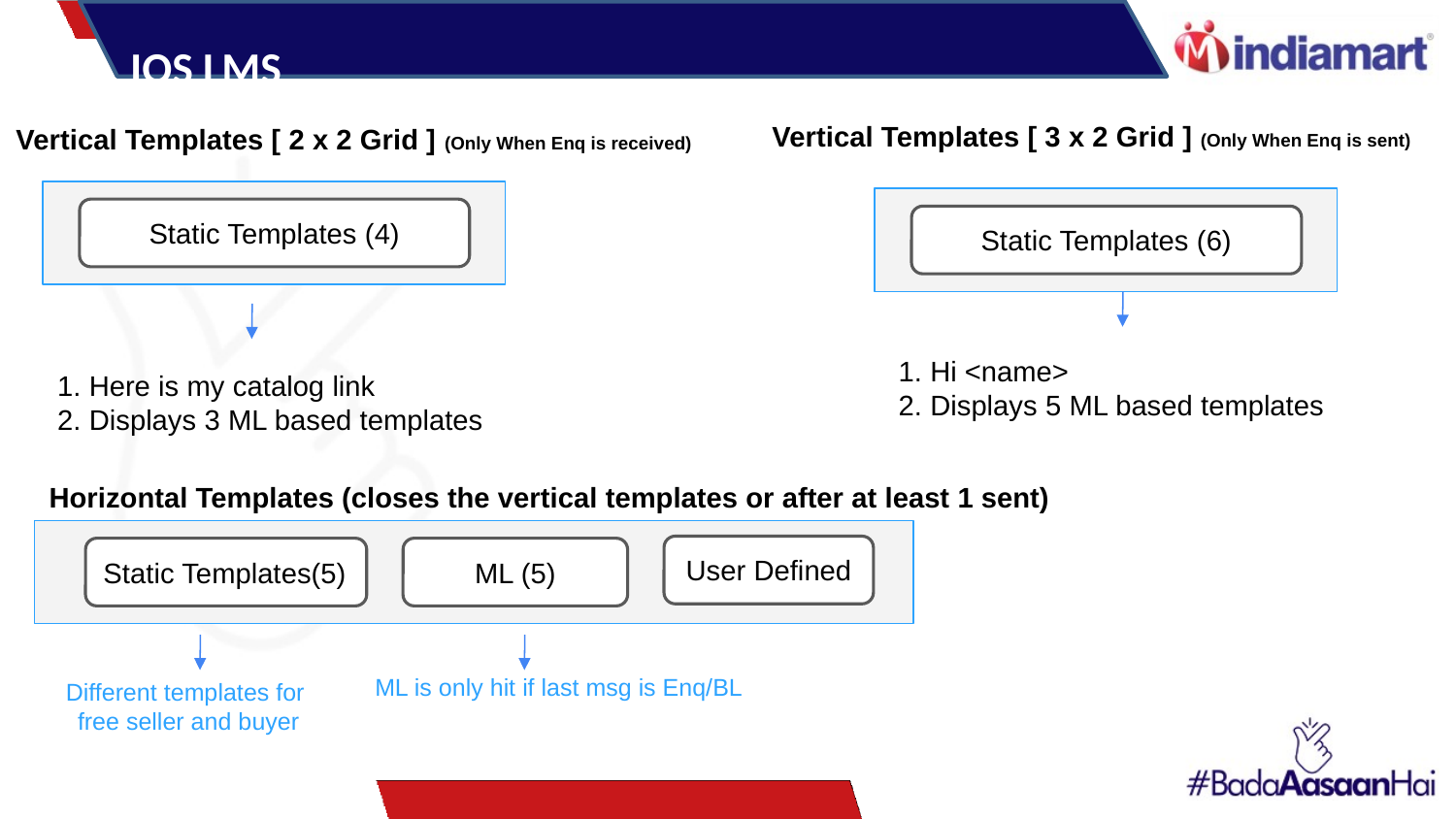

IOS LMS
Vertical Templates [ 3 x 2 Grid ] (Only When Enq is sent)
Vertical Templates [ 2 x 2 Grid ] (Only When Enq is received)

Static Templates (4)
Static Templates (6)
1. Hi <name>
2. Displays 5 ML based templates
1. Here is my catalog link
2. Displays 3 ML based templates
Horizontal Templates (closes the vertical templates or after at least 1 sent)

User Defined
Static Templates(5)
ML (5)
ML is only hit if last msg is Enq/BL
Different templates for
free seller and buyer